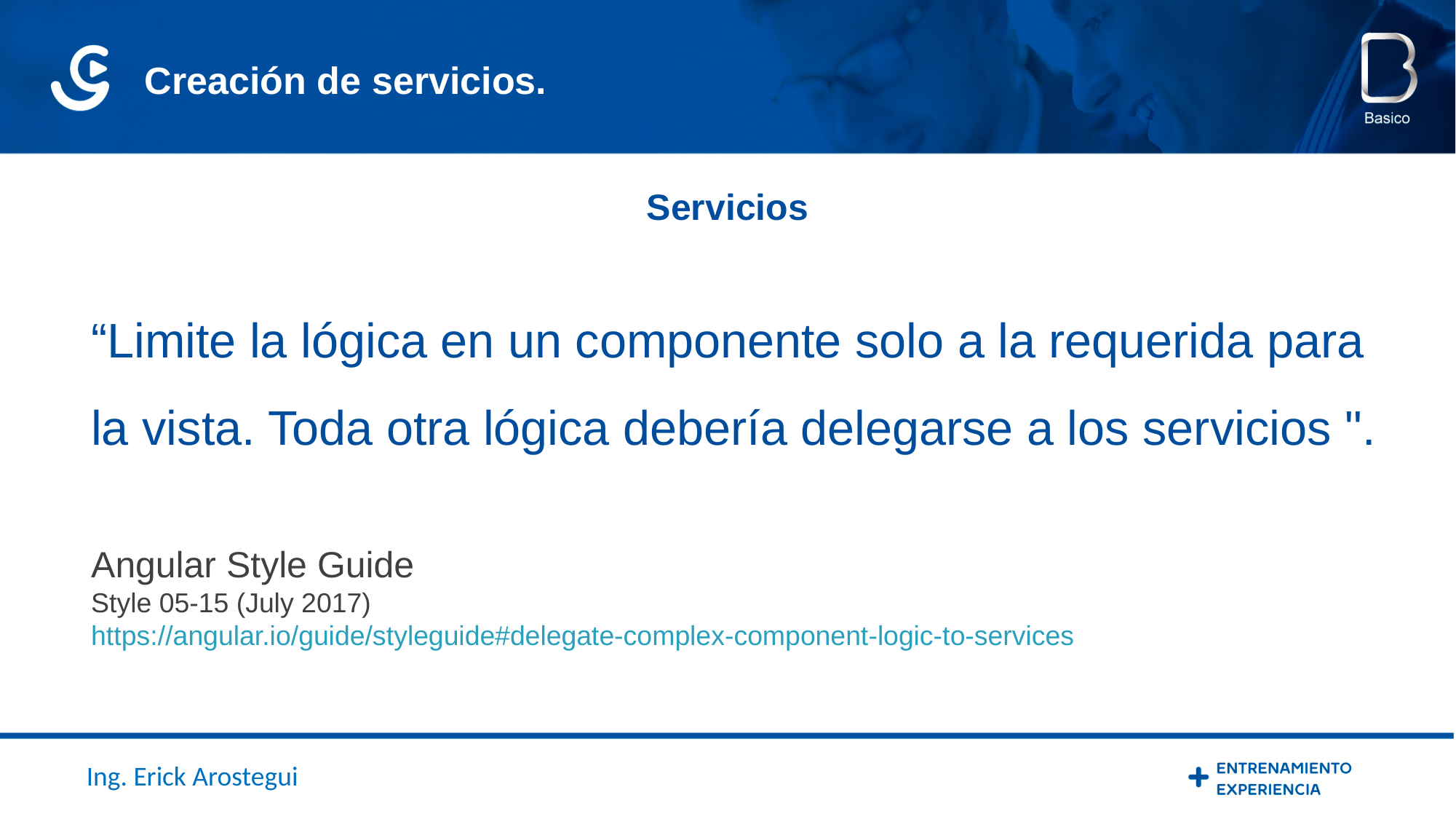

Creación de servicios.
Servicios
“Limite la lógica en un componente solo a la requerida para la vista. Toda otra lógica debería delegarse a los servicios ".
Angular Style Guide
Style 05-15 (July 2017)
https://angular.io/guide/styleguide#delegate-complex-component-logic-to-services